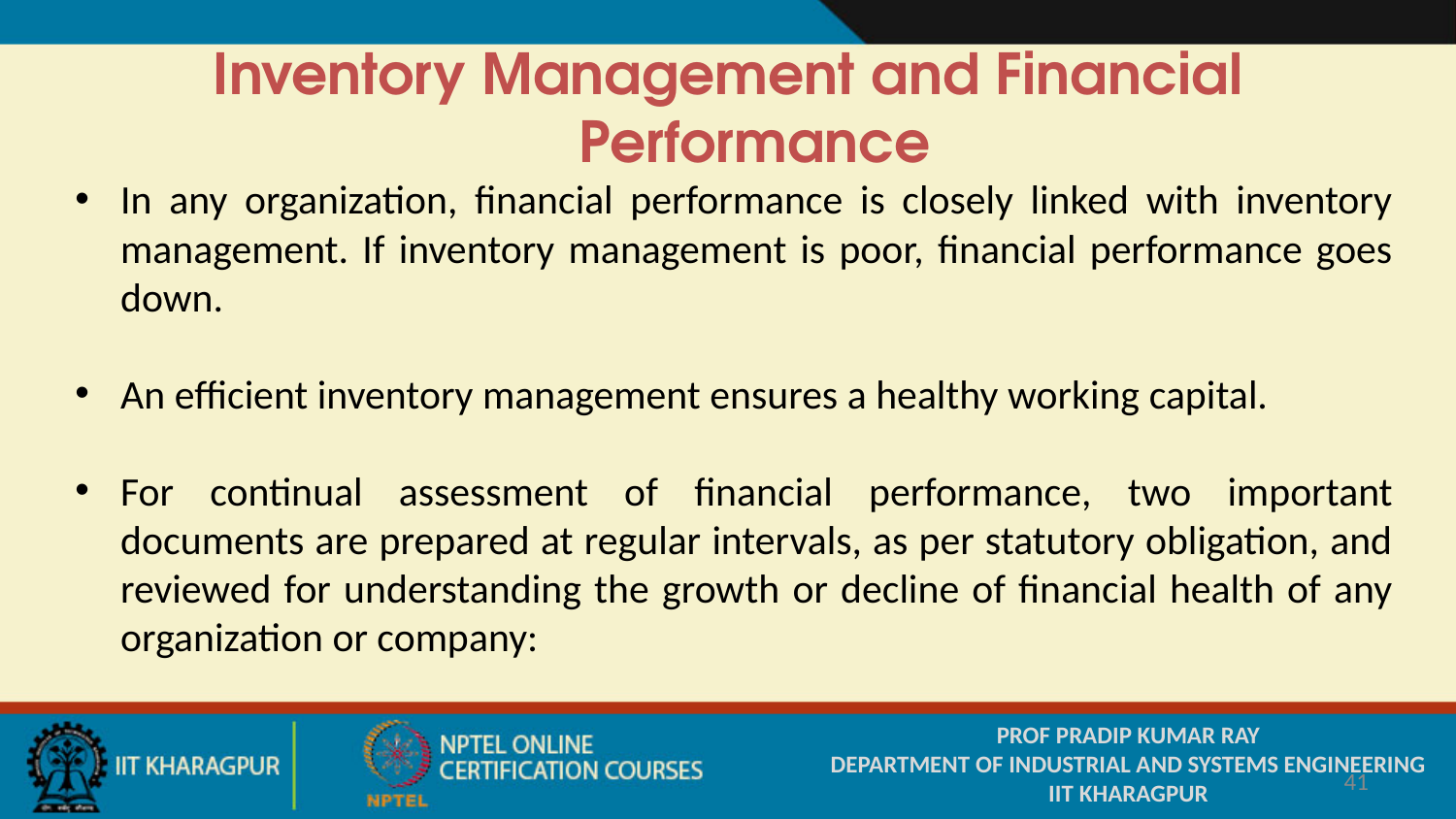

# Inventory Management and Financial Performance
In any organization, financial performance is closely linked with inventory management. If inventory management is poor, financial performance goes down.

An efficient inventory management ensures a healthy working capital.

For continual assessment of financial performance, two important documents are prepared at regular intervals, as per statutory obligation, and reviewed for understanding the growth or decline of financial health of any organization or company:

PROF PRADIP KUMAR RAY
DEPARTMENT OF INDUSTRIAL AND SYSTEMS ENGINEERING
IIT KHARAGPUR
41